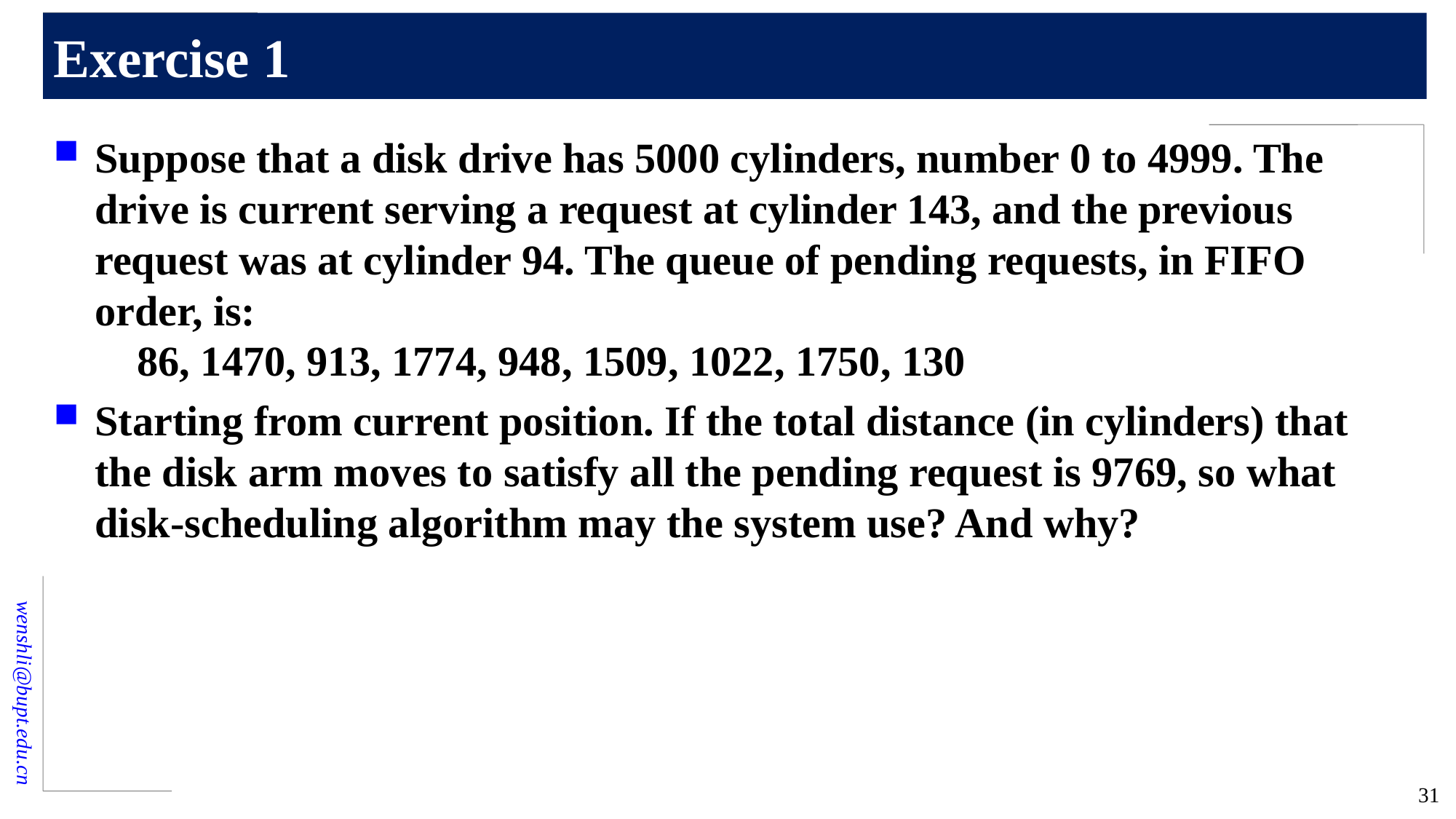

# Exercise 1
Suppose that a disk drive has 5000 cylinders, number 0 to 4999. The drive is current serving a request at cylinder 143, and the previous request was at cylinder 94. The queue of pending requests, in FIFO order, is:
    86, 1470, 913, 1774, 948, 1509, 1022, 1750, 130
Starting from current position. If the total distance (in cylinders) that the disk arm moves to satisfy all the pending request is 9769, so what disk-scheduling algorithm may the system use? And why?
31